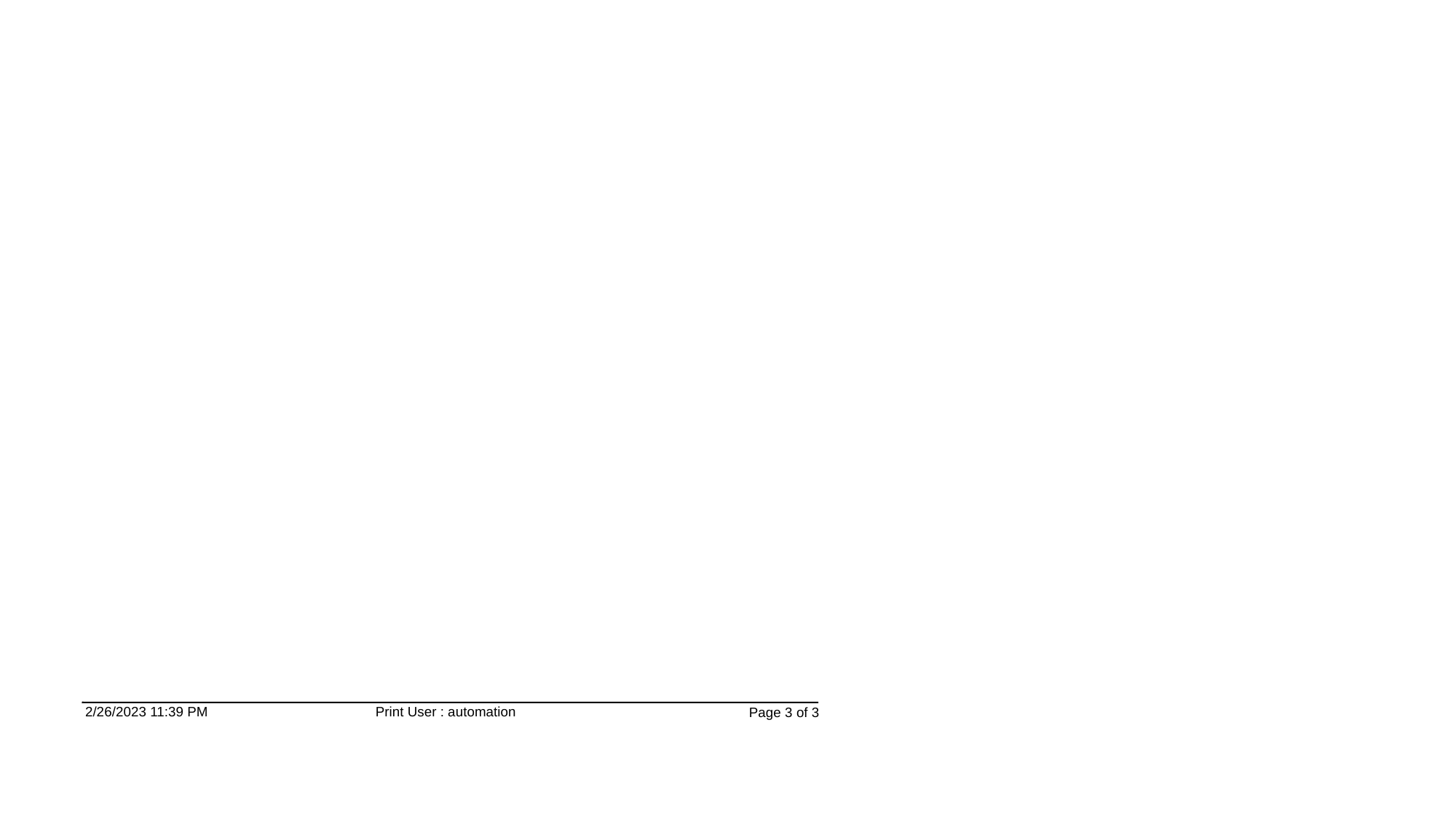

2/26/2023 11:39 PM
Print User : automation
Page 3 of 3